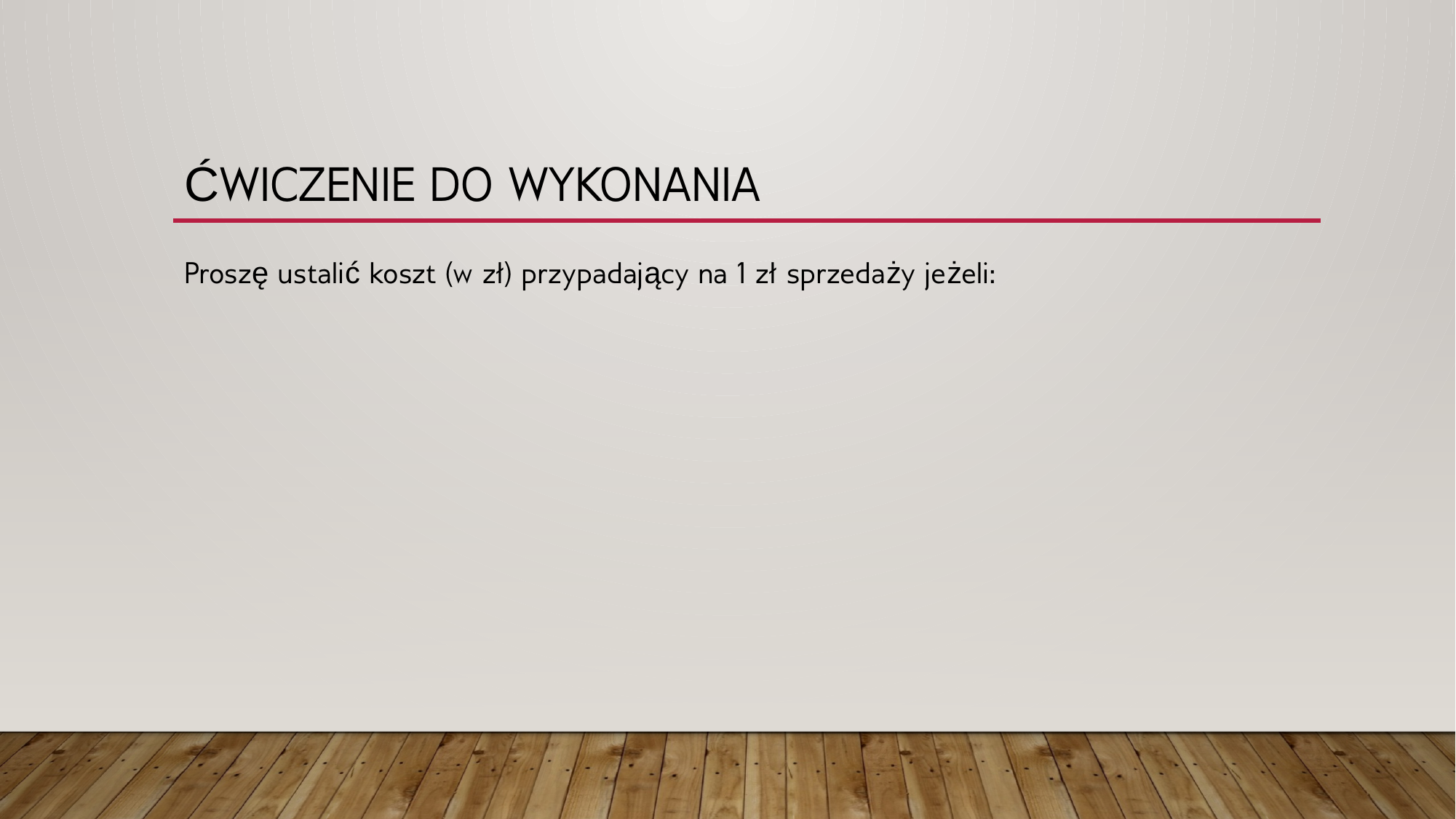

# Ćwiczenie do wykonania
Proszę ustalić koszt (w zł) przypadający na 1 zł sprzedaży jeżeli: